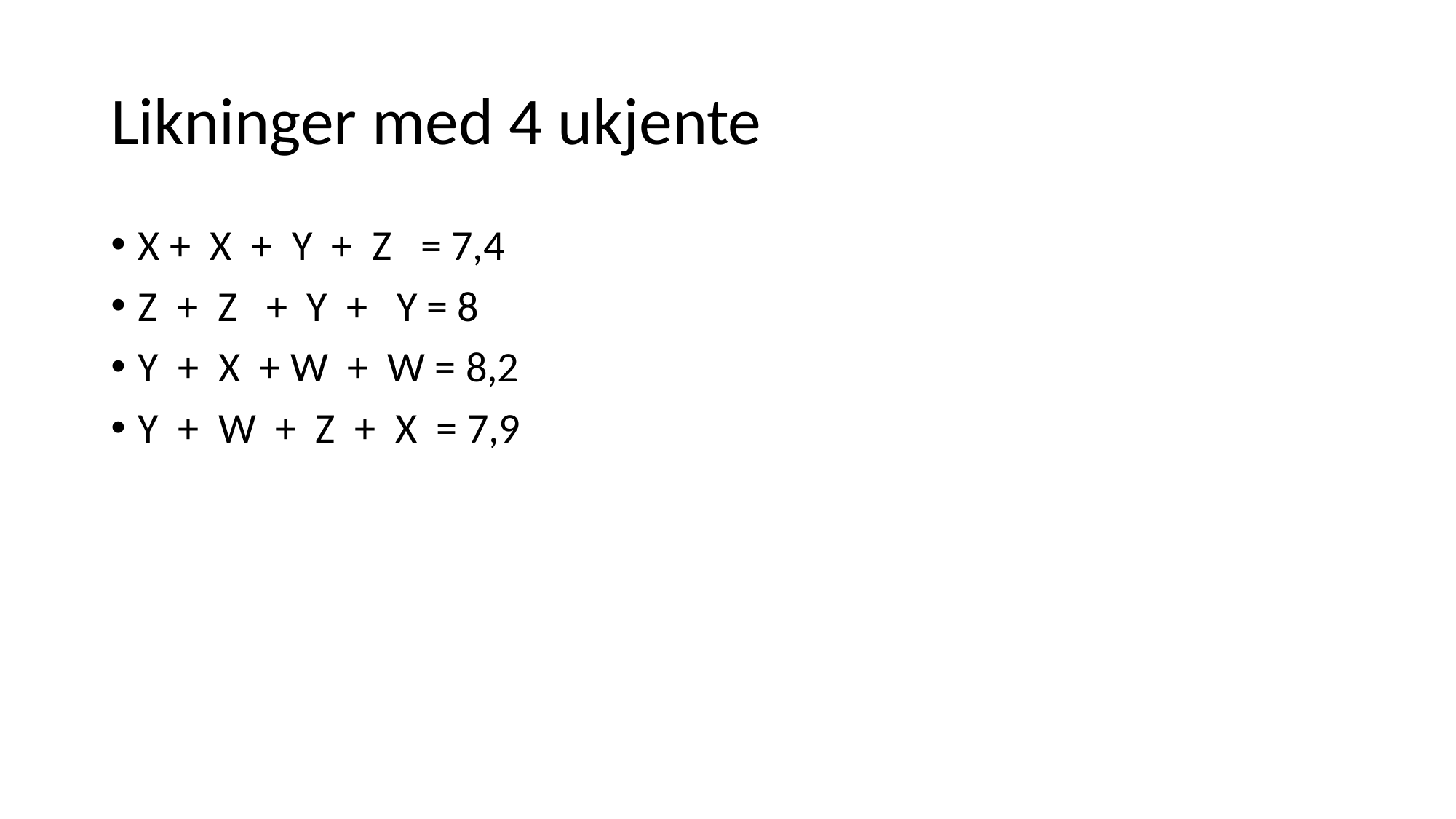

# Likninger med 4 ukjente
X +  X  +  Y  +  Z   = 7,4
Z  +  Z   +  Y  +   Y = 8
Y  +  X  + W  +  W = 8,2
Y  +  W  +  Z  +  X  = 7,9